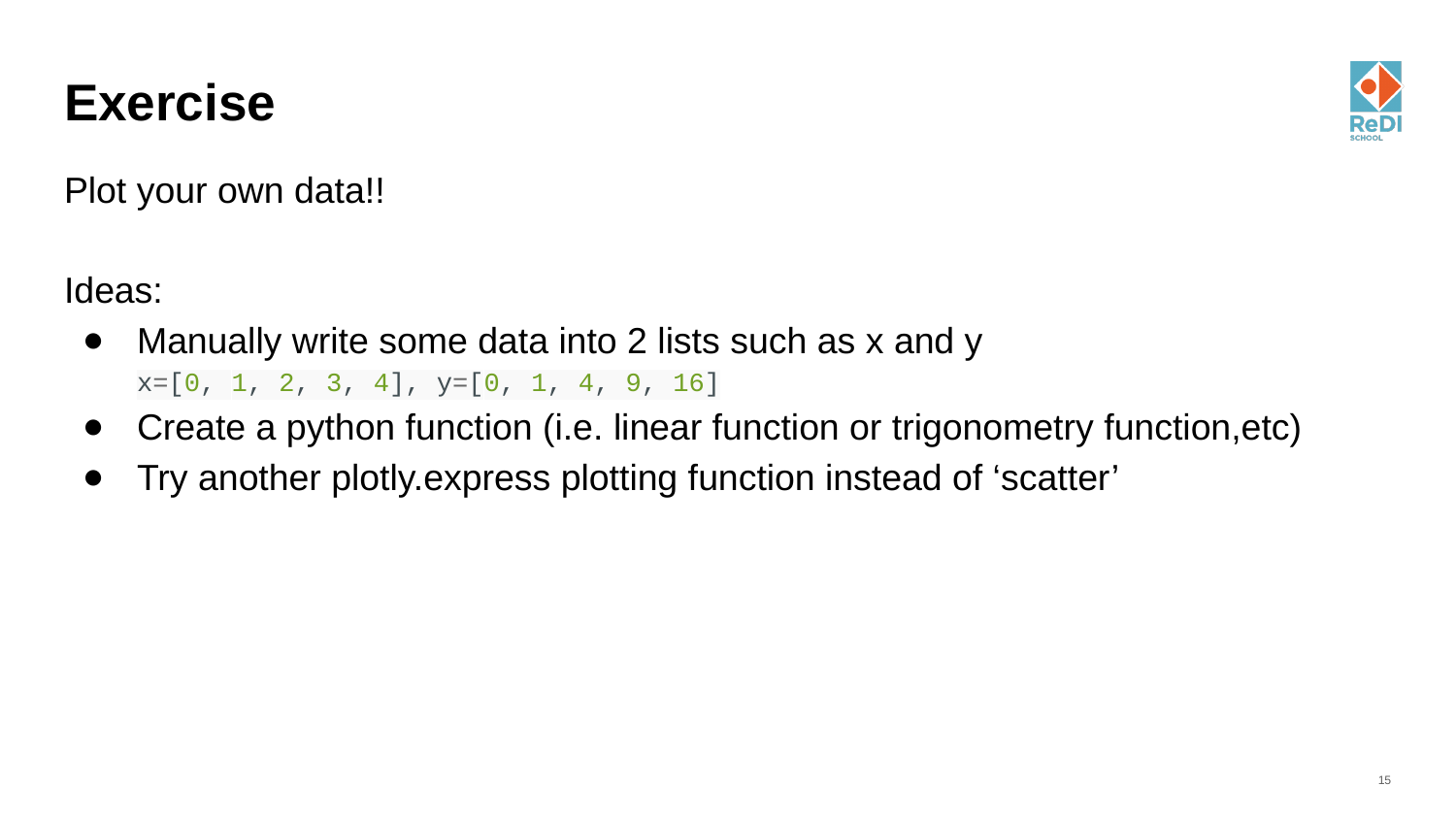

# Exercise
Plot your own data!!

Ideas:
Manually write some data into 2 lists such as x and y
x=[0, 1, 2, 3, 4], y=[0, 1, 4, 9, 16]
Create a python function (i.e. linear function or trigonometry function,etc)
Try another plotly.express plotting function instead of ‘scatter’

15